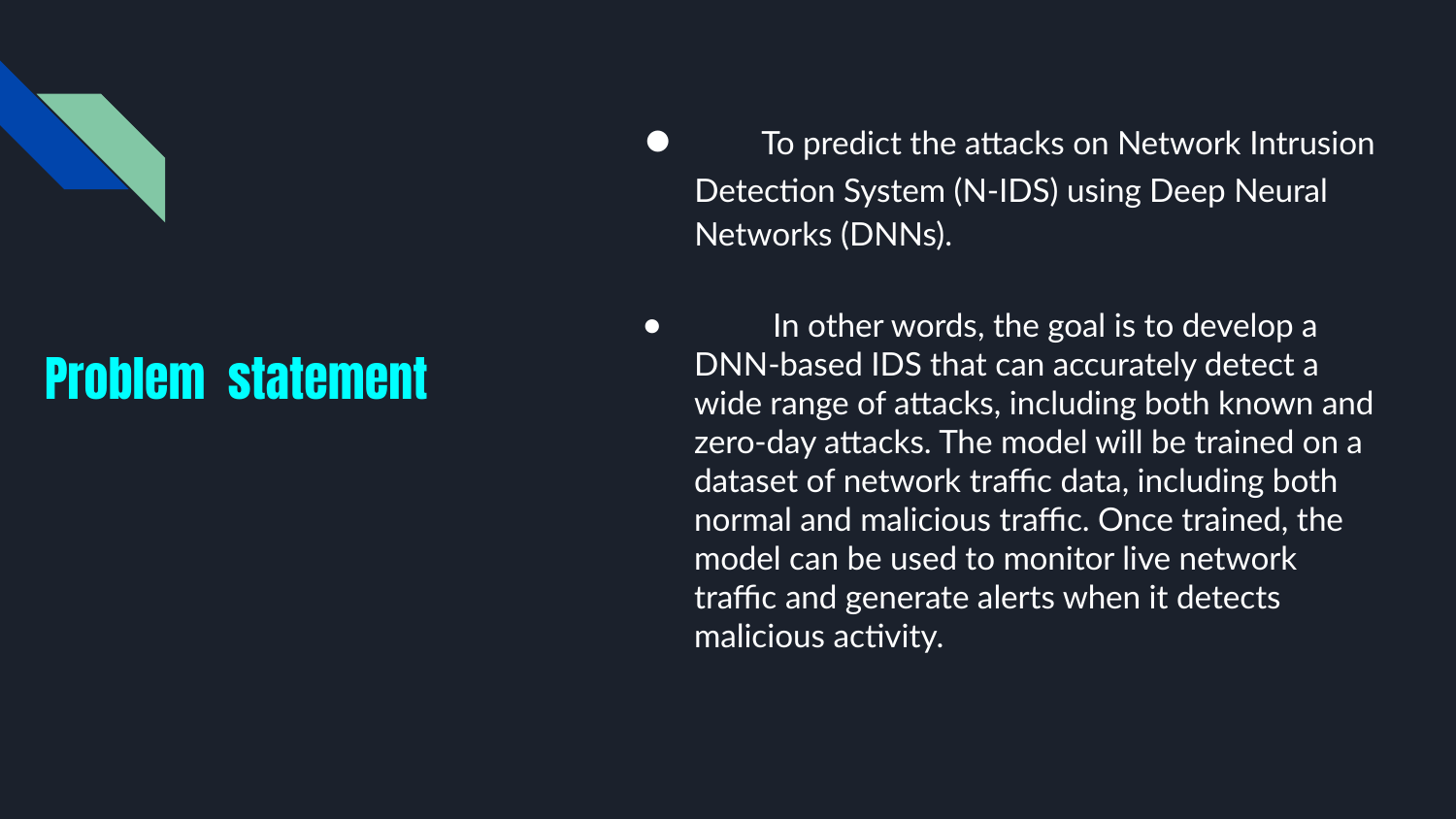

To predict the attacks on Network Intrusion Detection System (N-IDS) using Deep Neural Networks (DNNs).
# Problem  statement
          In other words, the goal is to develop a DNN-based IDS that can accurately detect a wide range of attacks, including both known and zero-day attacks. The model will be trained on a dataset of network traffic data, including both normal and malicious traffic. Once trained, the model can be used to monitor live network traffic and generate alerts when it detects malicious activity.